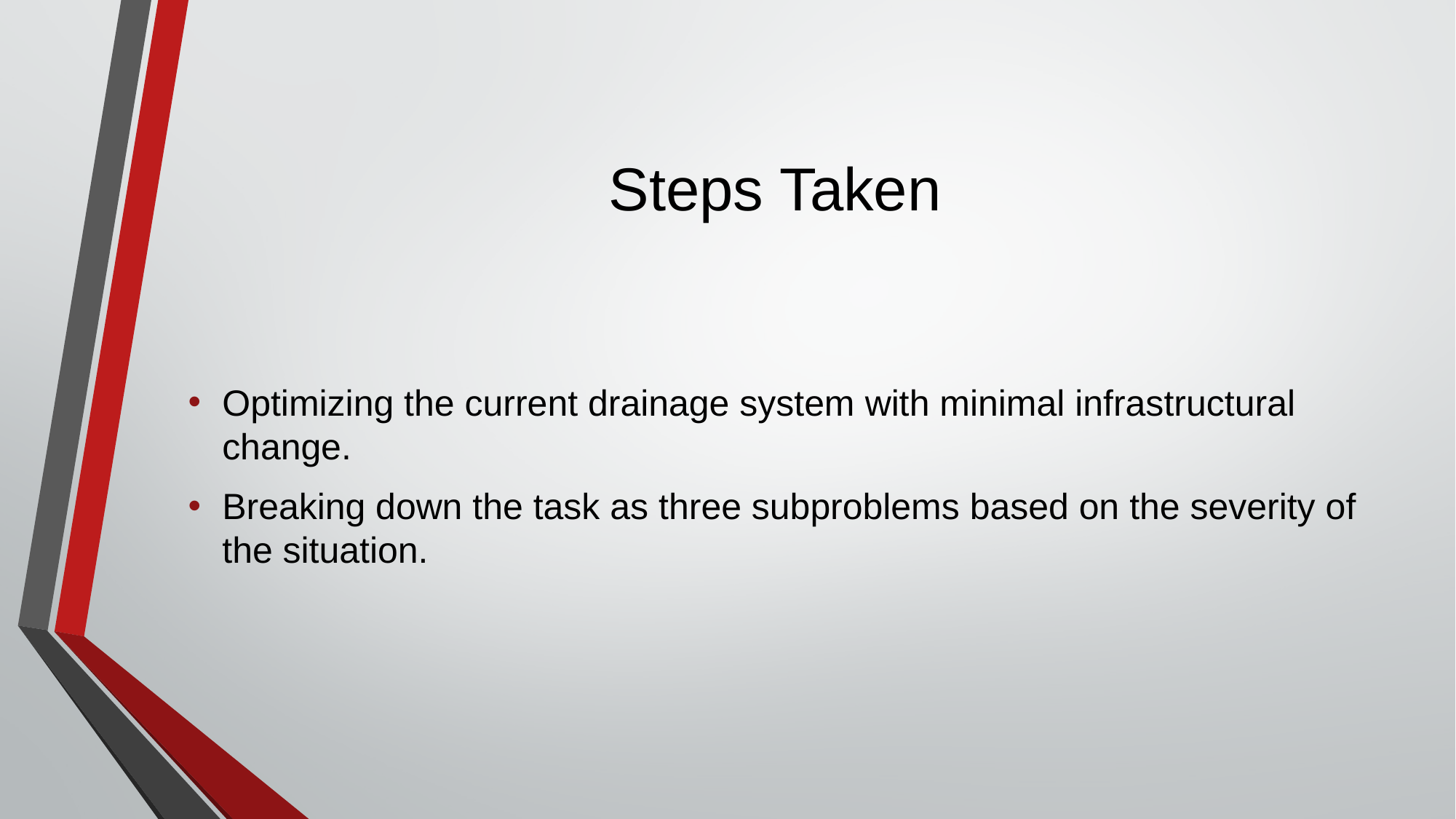

# Steps Taken
Optimizing the current drainage system with minimal infrastructural change.
Breaking down the task as three subproblems based on the severity of the situation.